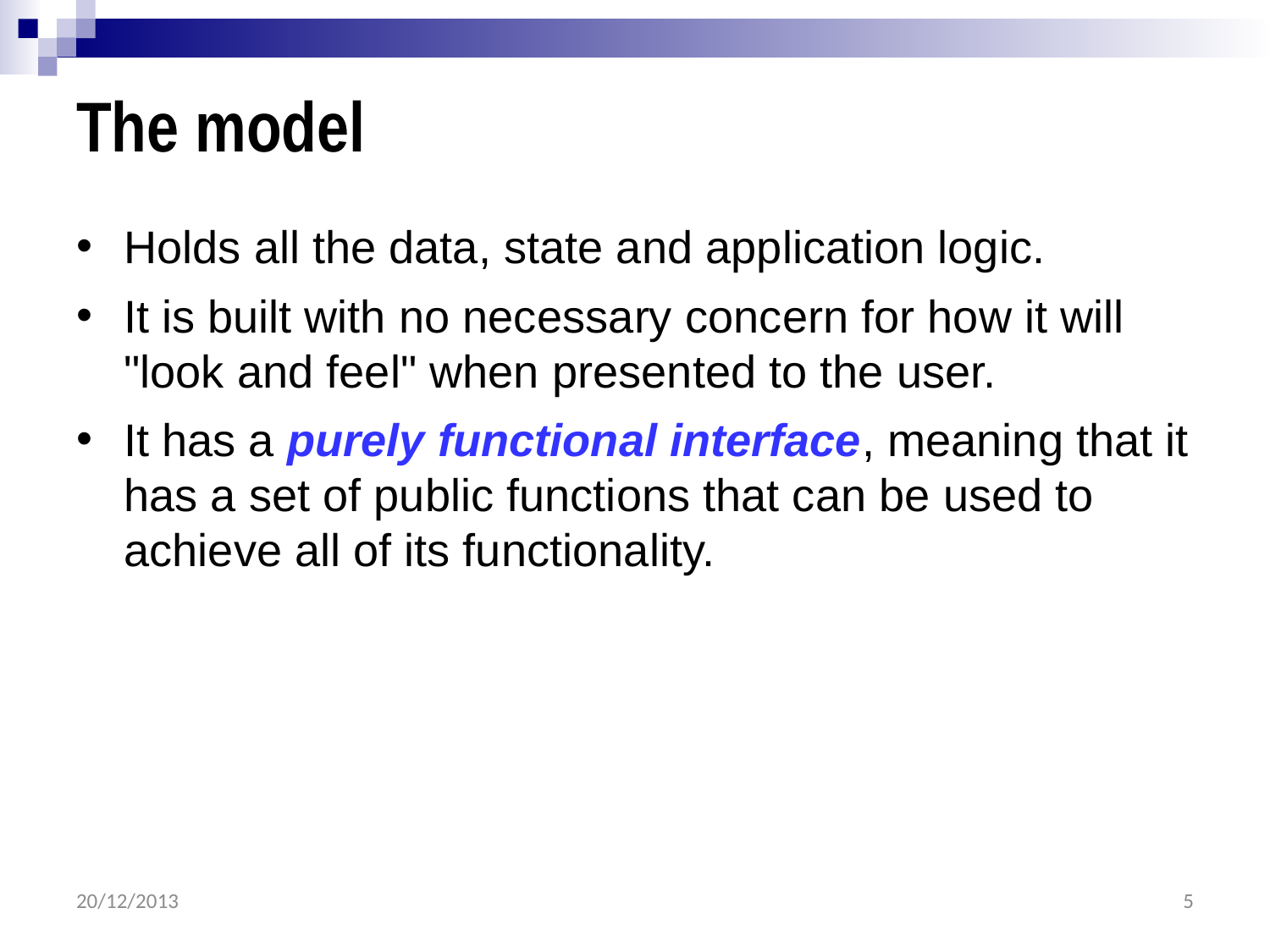

# The model
Holds all the data, state and application logic.
It is built with no necessary concern for how it will "look and feel" when presented to the user.
It has a purely functional interface, meaning that it has a set of public functions that can be used to achieve all of its functionality.
20/12/2013
5